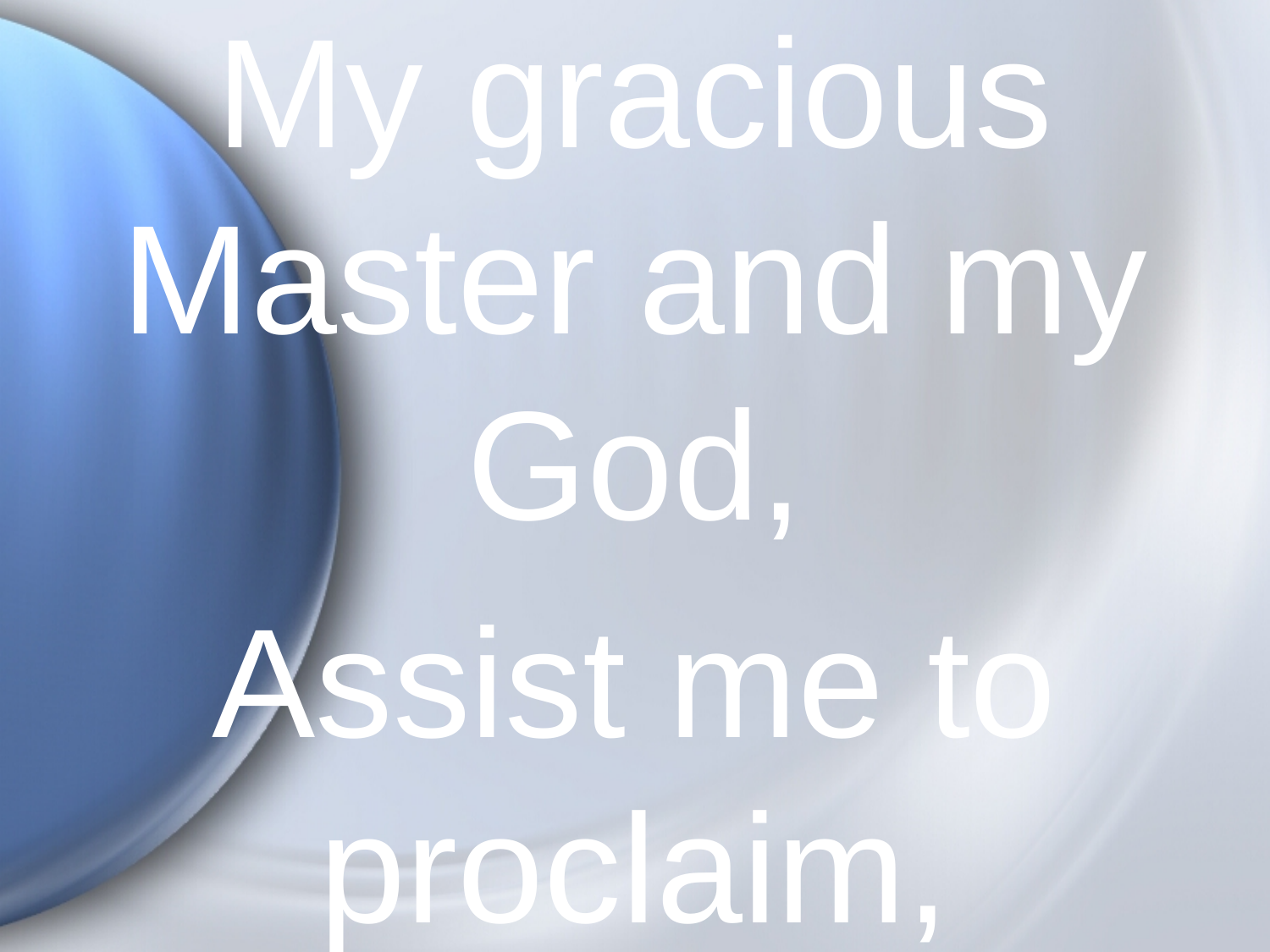

My gracious Master and my God,
Assist me to proclaim,